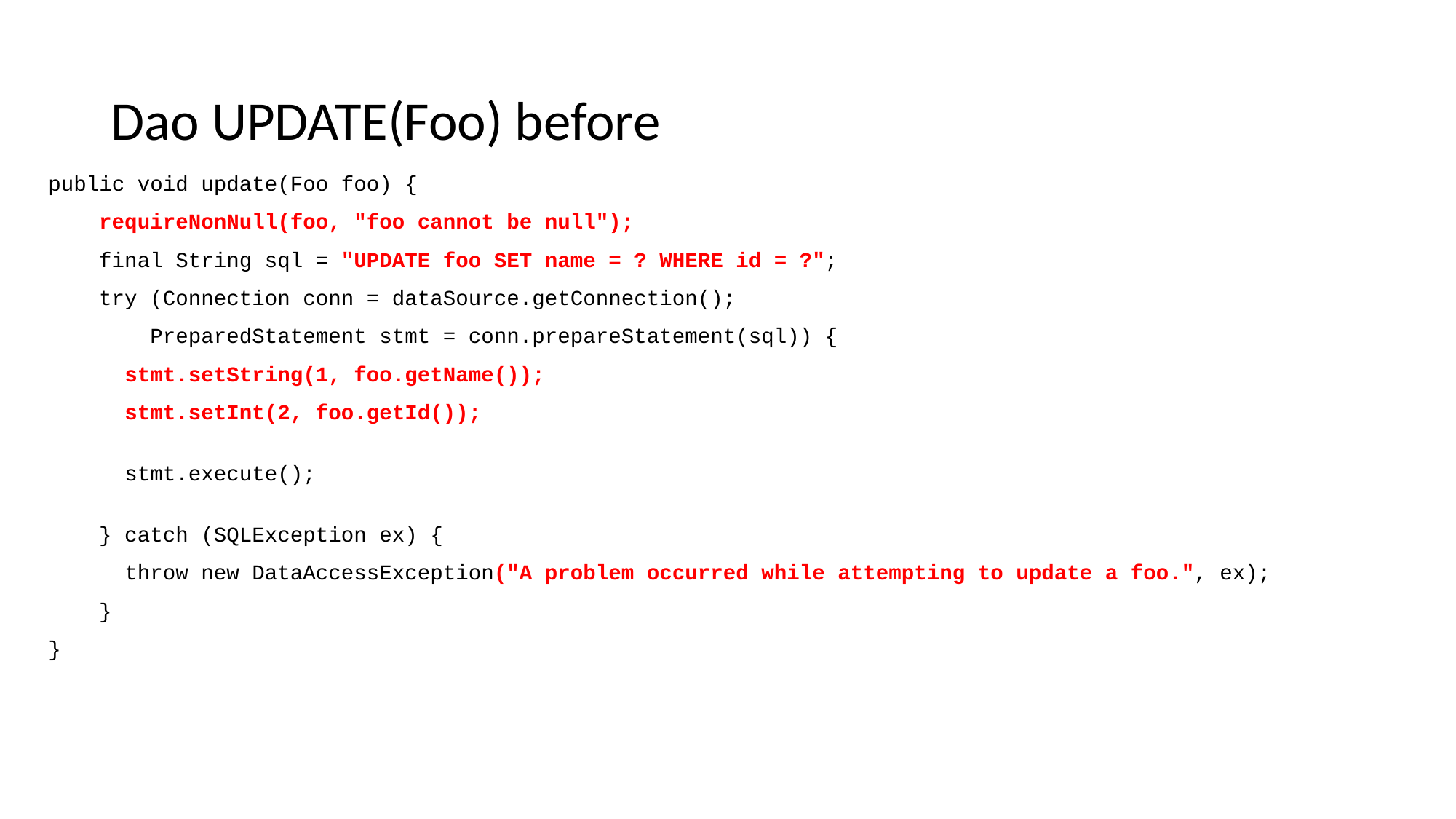

# Dao UPDATE(Foo) before
public void update(Foo foo) {
    requireNonNull(foo, "foo cannot be null");
    final String sql = "UPDATE foo SET name = ? WHERE id = ?";
    try (Connection conn = dataSource.getConnection();
        PreparedStatement stmt = conn.prepareStatement(sql)) {
      stmt.setString(1, foo.getName());
      stmt.setInt(2, foo.getId());
      stmt.execute();
    } catch (SQLException ex) {
      throw new DataAccessException("A problem occurred while attempting to update a foo.", ex);
    }
}